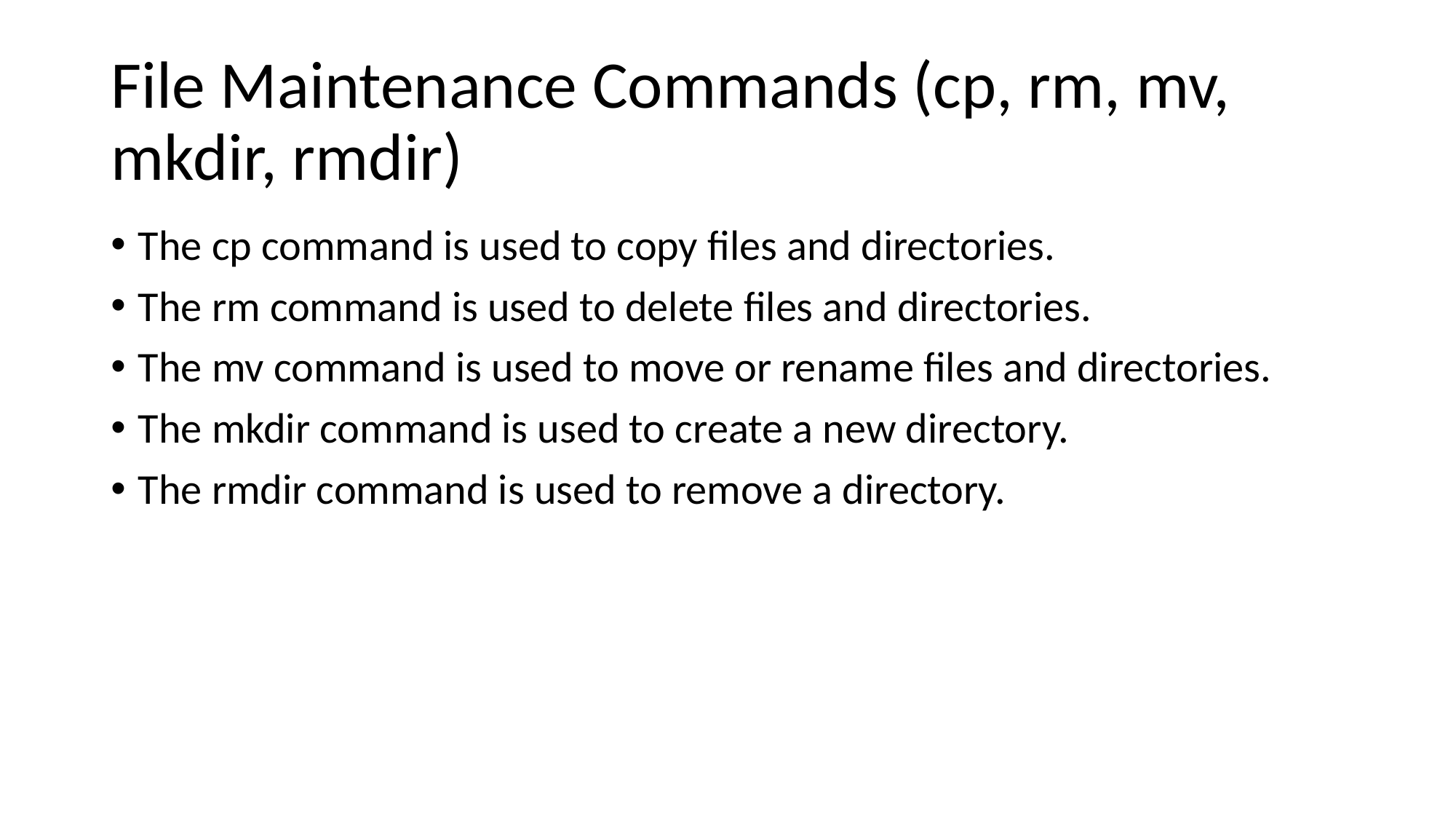

# File Maintenance Commands (cp, rm, mv, mkdir, rmdir)
The cp command is used to copy files and directories.
The rm command is used to delete files and directories.
The mv command is used to move or rename files and directories.
The mkdir command is used to create a new directory.
The rmdir command is used to remove a directory.